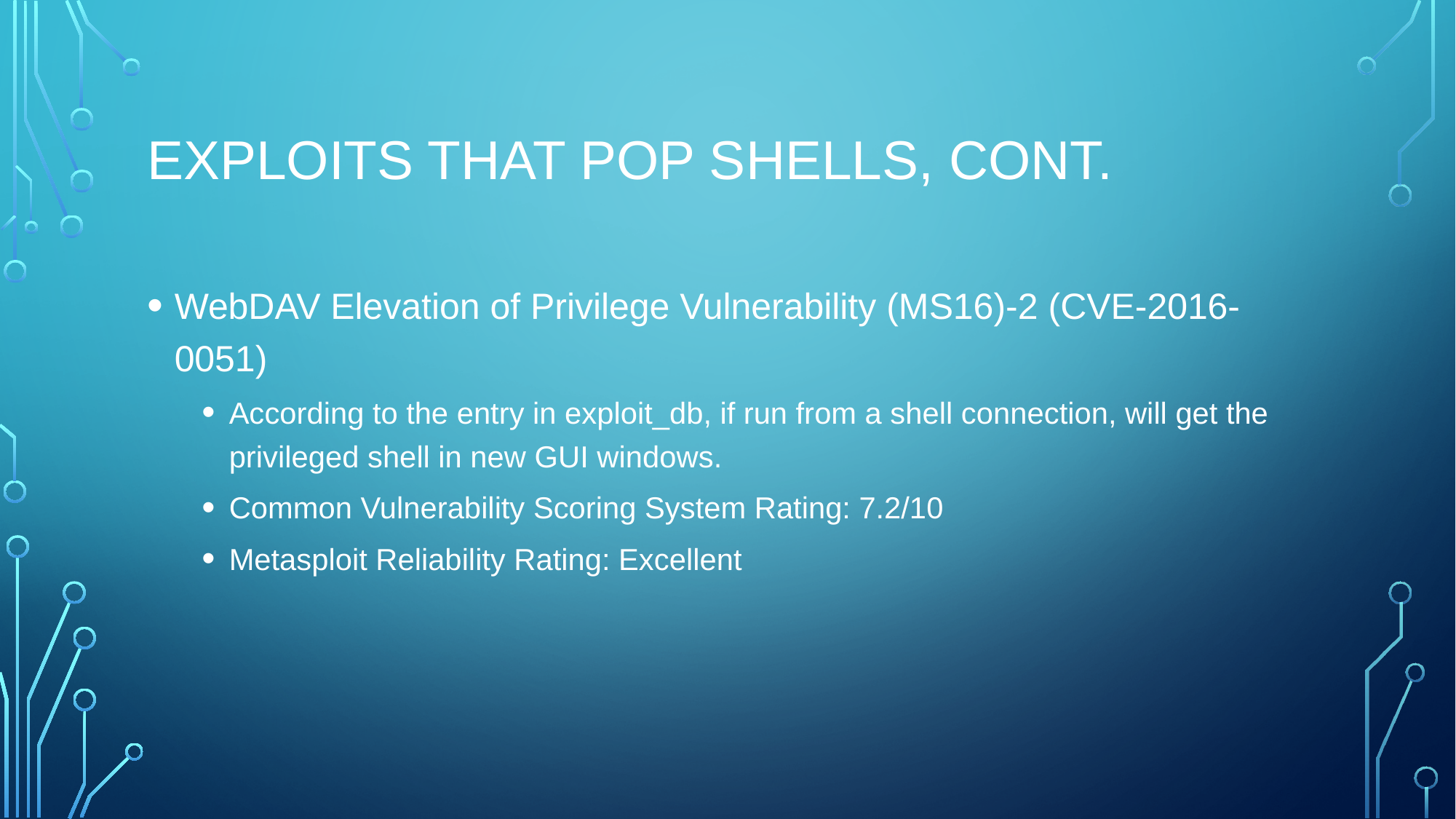

# EXPLOITS THAT POP SHELLS, CONT.
WebDAV Elevation of Privilege Vulnerability (MS16)-2 (CVE-2016-0051)
According to the entry in exploit_db, if run from a shell connection, will get the privileged shell in new GUI windows.
Common Vulnerability Scoring System Rating: 7.2/10
Metasploit Reliability Rating: Excellent